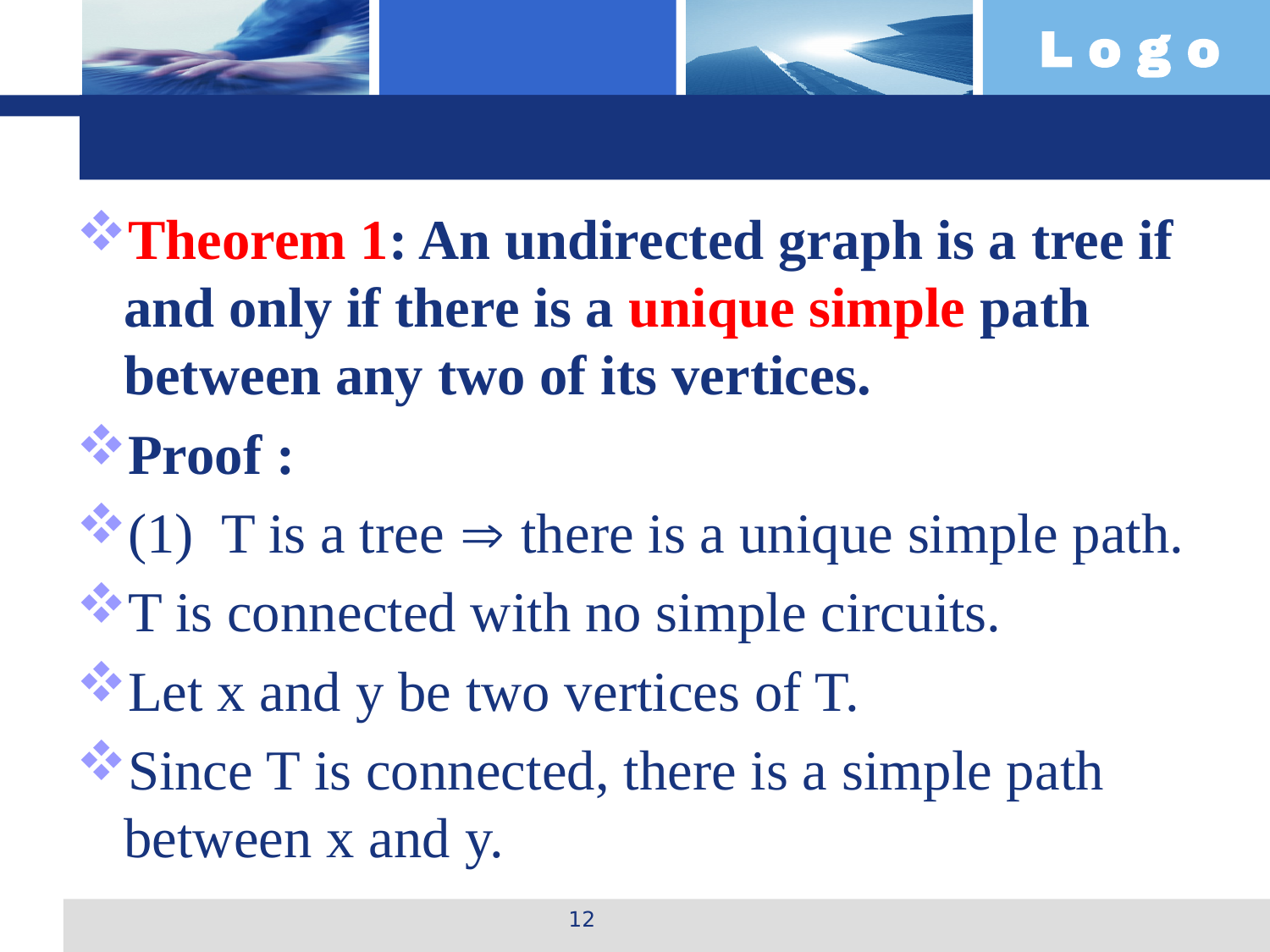

#
Theorem 1: An undirected graph is a tree if and only if there is a unique simple path between any two of its vertices.
Proof :
(1)  T is a tree ⇒ there is a unique simple path.
T is connected with no simple circuits.
Let x and y be two vertices of T.
Since T is connected, there is a simple path between x and y.
12